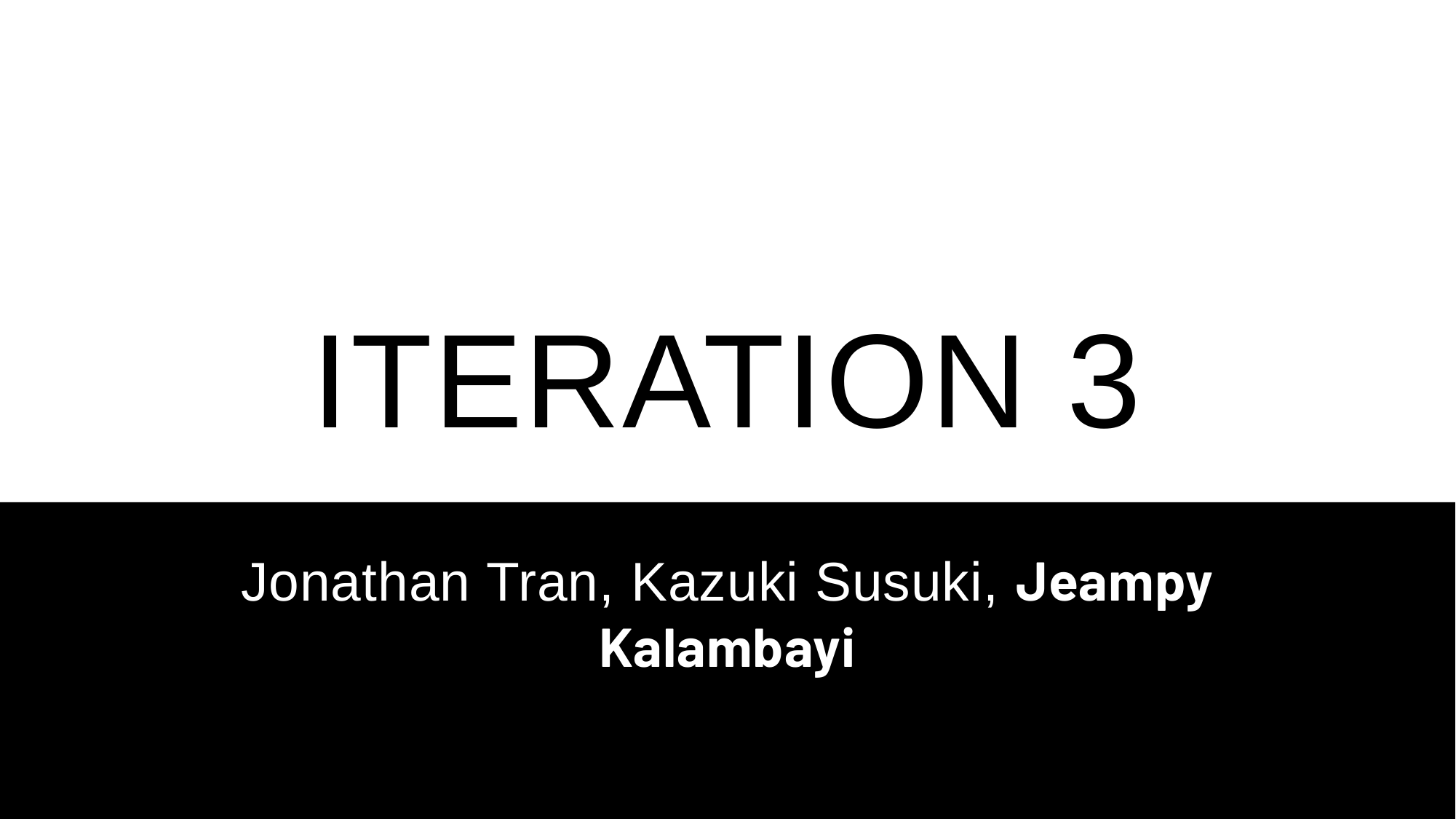

# Iteration 3
Jonathan Tran, Kazuki Susuki, Jeampy Kalambayi